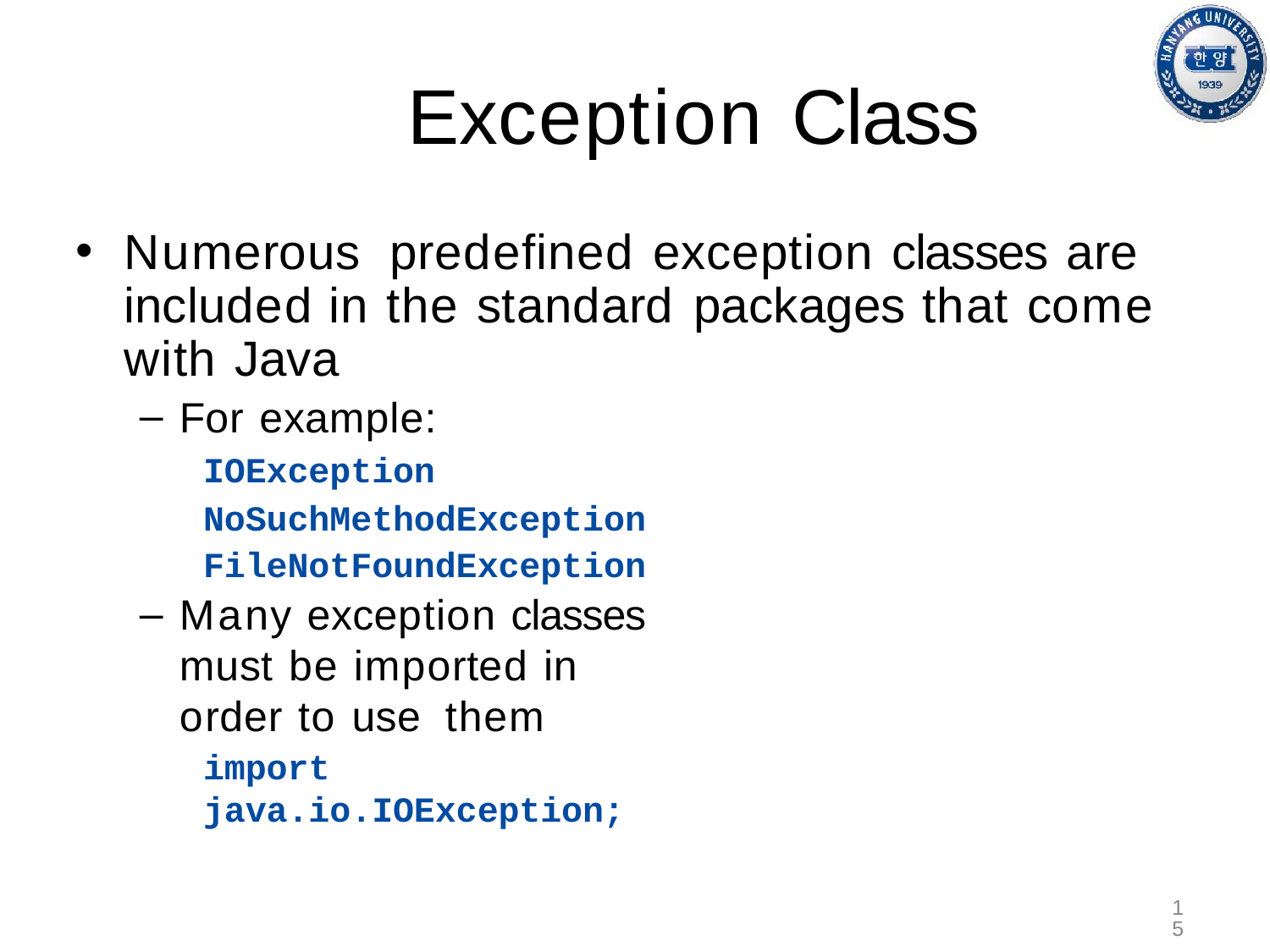

# Exception Class
Numerous  predefined exception classes are included in the standard packages that come with Java
For example:
IOException
NoSuchMethodException FileNotFoundException
Many exception classes must be imported in order to use  them
import java.io.IOException;
15